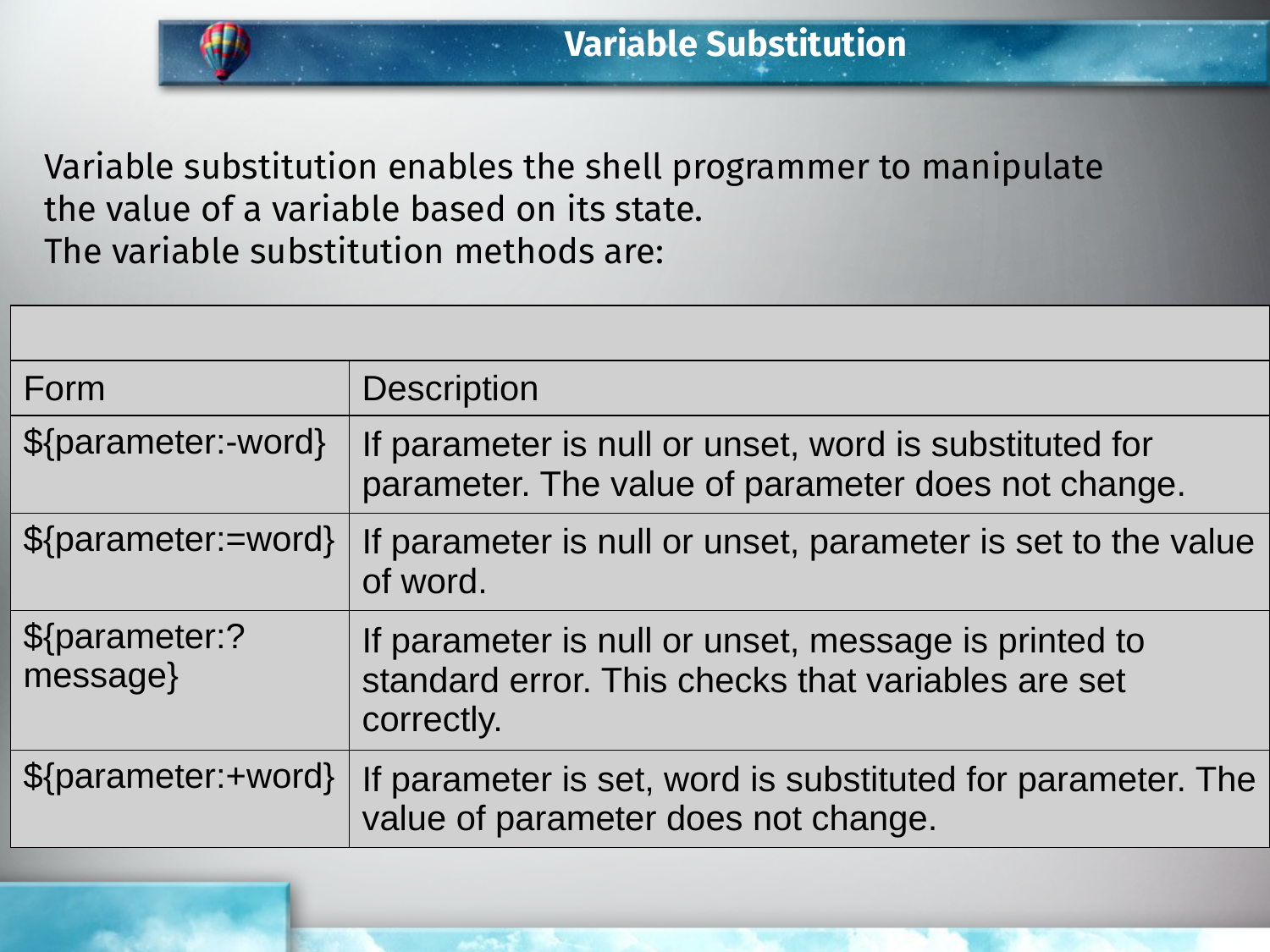

Variable Substitution
Variable substitution enables the shell programmer to manipulate the value of a variable based on its state.
The variable substitution methods are:
|  |  |
| --- | --- |
| Form | Description |
| ${parameter:-word} | If parameter is null or unset, word is substituted for parameter. The value of parameter does not change. |
| ${parameter:=word} | If parameter is null or unset, parameter is set to the value of word. |
| ${parameter:?message} | If parameter is null or unset, message is printed to standard error. This checks that variables are set correctly. |
| ${parameter:+word} | If parameter is set, word is substituted for parameter. The value of parameter does not change. |